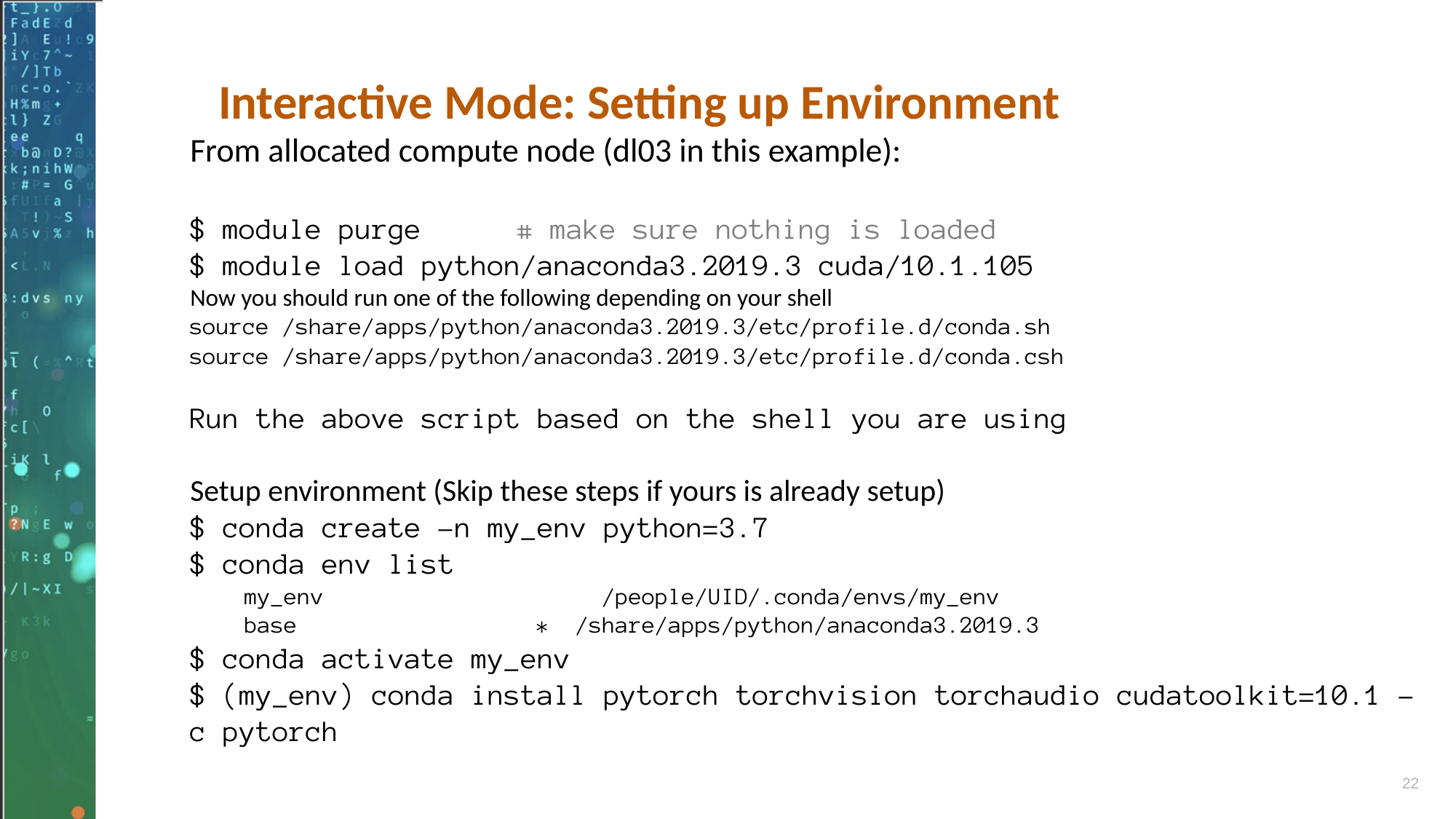

# Interactive Mode: Setting up Environment
From allocated compute node (dl03 in this example):

$ module purge 	# make sure nothing is loaded
$ module load python/anaconda3.2019.3 cuda/10.1.105
Now you should run one of the following depending on your shell
source /share/apps/python/anaconda3.2019.3/etc/profile.d/conda.sh
source /share/apps/python/anaconda3.2019.3/etc/profile.d/conda.csh

Run the above script based on the shell you are using

Setup environment (Skip these steps if yours is already setup)
$ conda create –n my_env python=3.7
$ conda env list
my_env                     /people/UID/.conda/envs/my_env
base                  *  /share/apps/python/anaconda3.2019.3
$ conda activate my_env
$ (my_env) conda install pytorch torchvision torchaudio cudatoolkit=10.1 -c pytorch

22